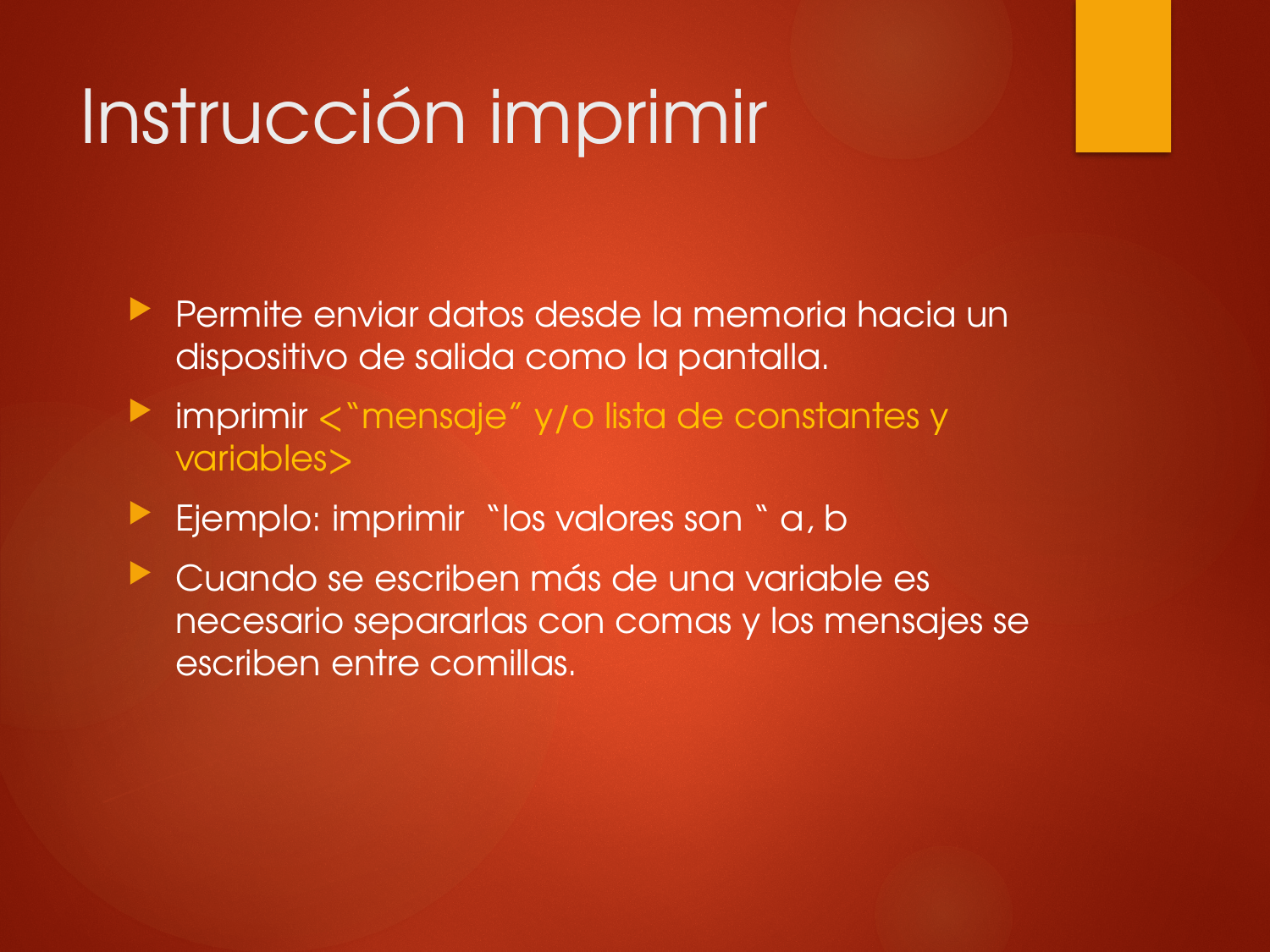

# Instrucción imprimir
Permite enviar datos desde la memoria hacia un dispositivo de salida como la pantalla.
imprimir <“mensaje” y/o lista de constantes y variables>
Ejemplo: imprimir  “los valores son “ a, b
Cuando se escriben más de una variable es necesario separarlas con comas y los mensajes se escriben entre comillas.